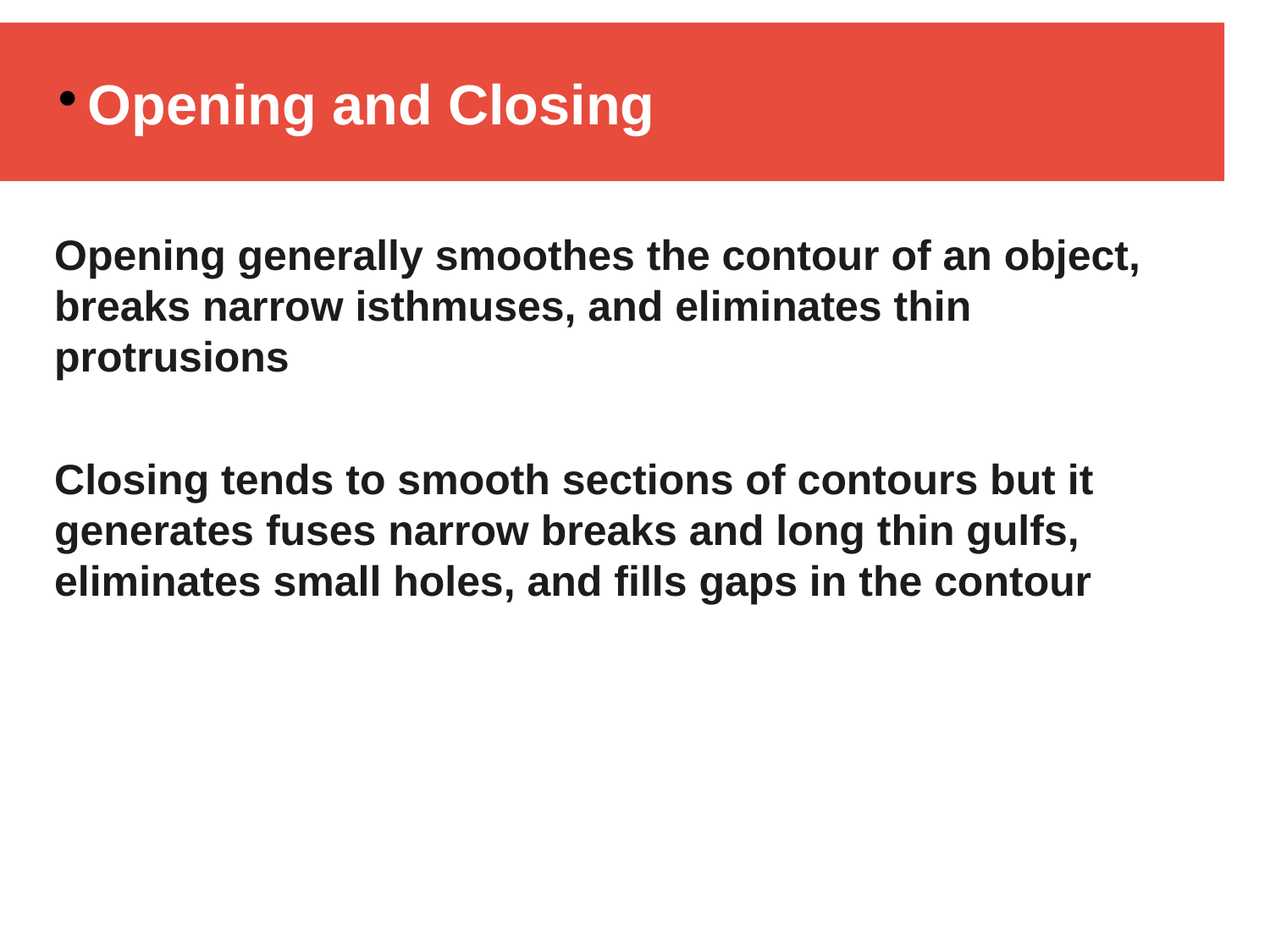

Opening and Closing
Opening generally smoothes the contour of an object, breaks narrow isthmuses, and eliminates thin protrusions

Closing tends to smooth sections of contours but it generates fuses narrow breaks and long thin gulfs, eliminates small holes, and fills gaps in the contour